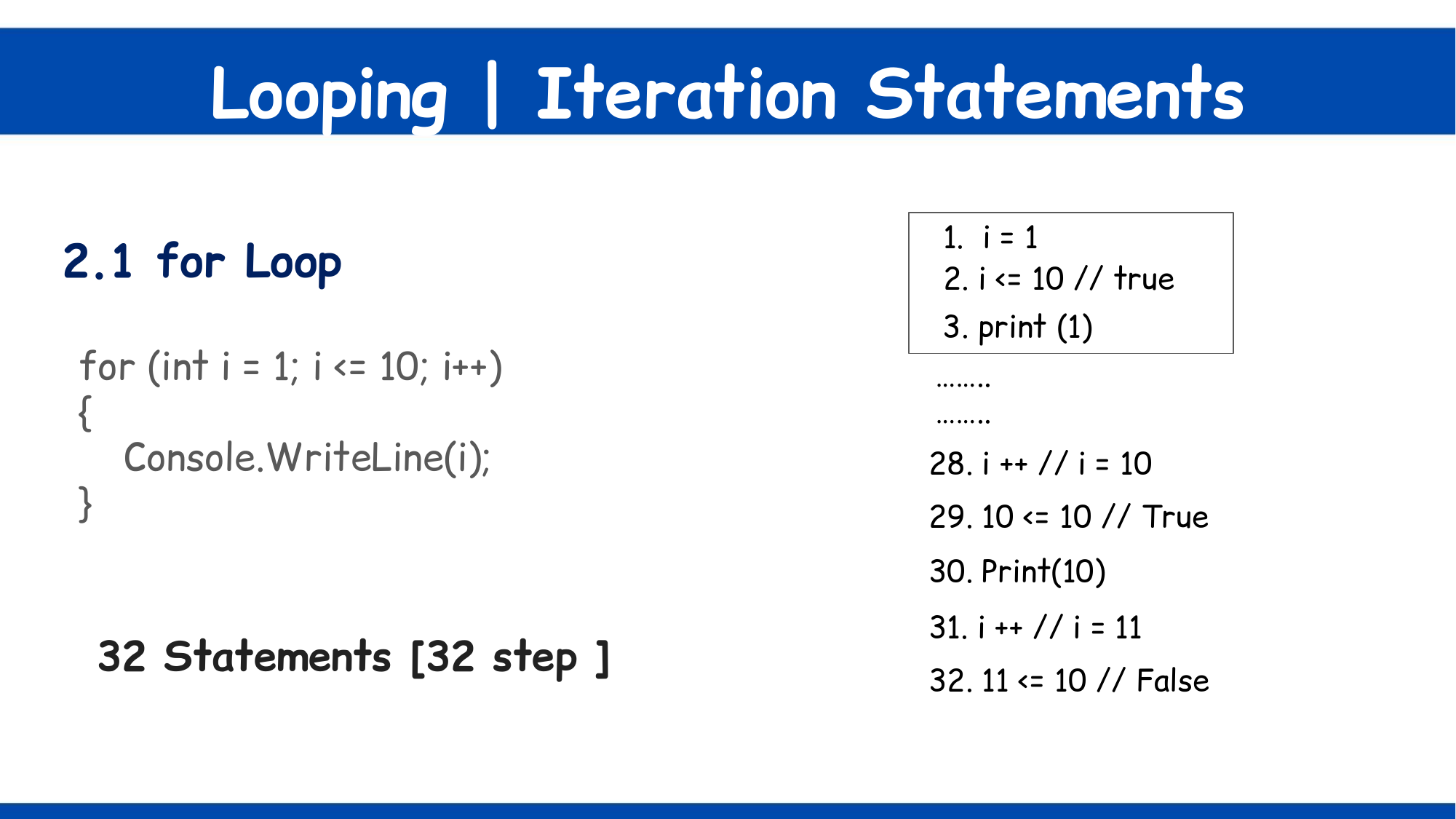

Looping | Iteration Statements
1.  i = 1
2.1 for Loop

2. i <= 10 // true
3. print (1)
for (int i = 1; i <= 10; i++)
{
    Console.WriteLine(i);
}
……..
……..
28. i ++ // i = 10
29. 10 <= 10 // True
30. Print(10)
31. i ++ // i = 11
32 Statements [32 step ]
32. 11 <= 10 // False